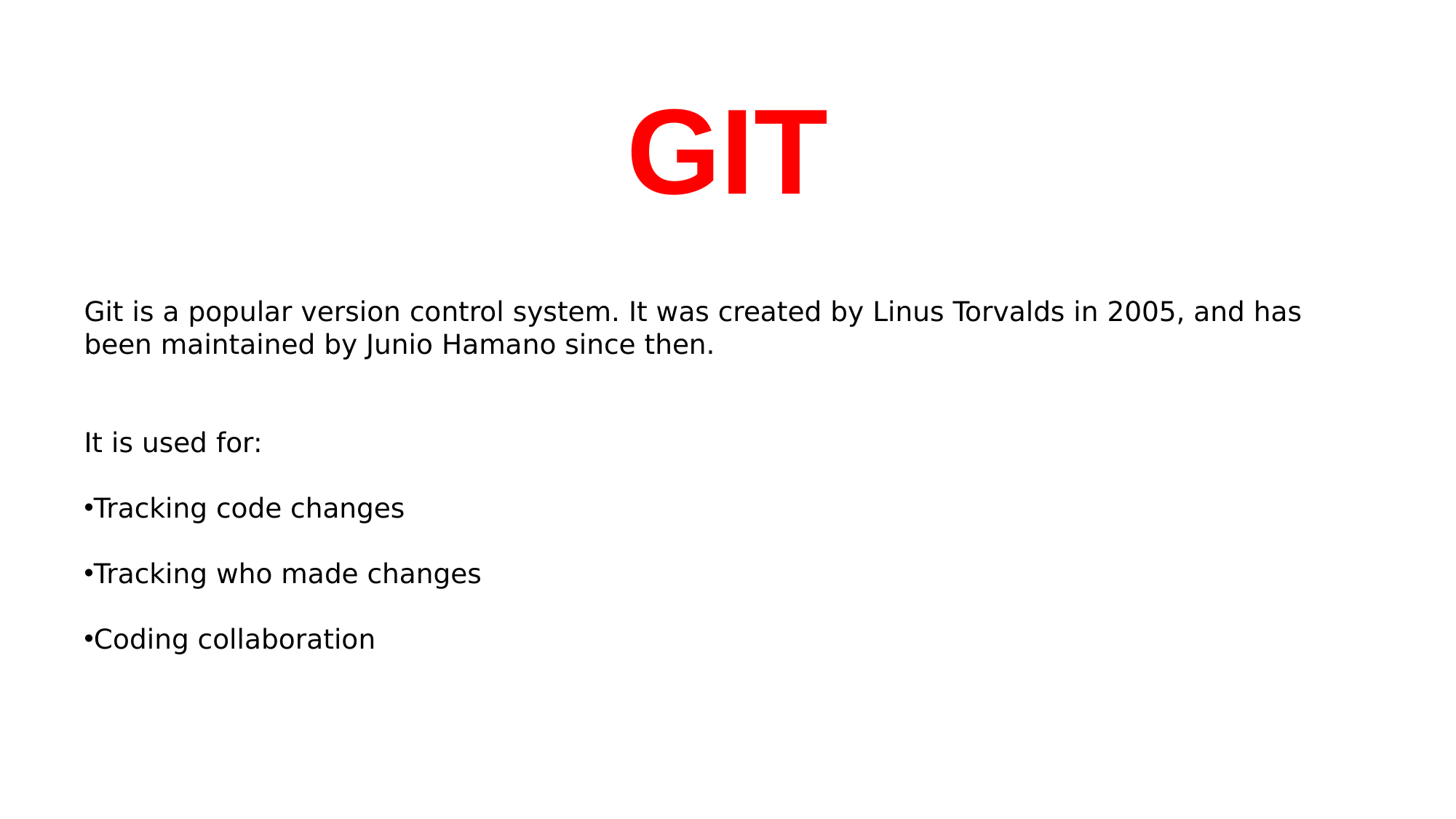

GIT
Git is a popular version control system. It was created by Linus Torvalds in 2005, and has been maintained by Junio Hamano since then.

It is used for:

Tracking code changes

Tracking who made changes

Coding collaboration